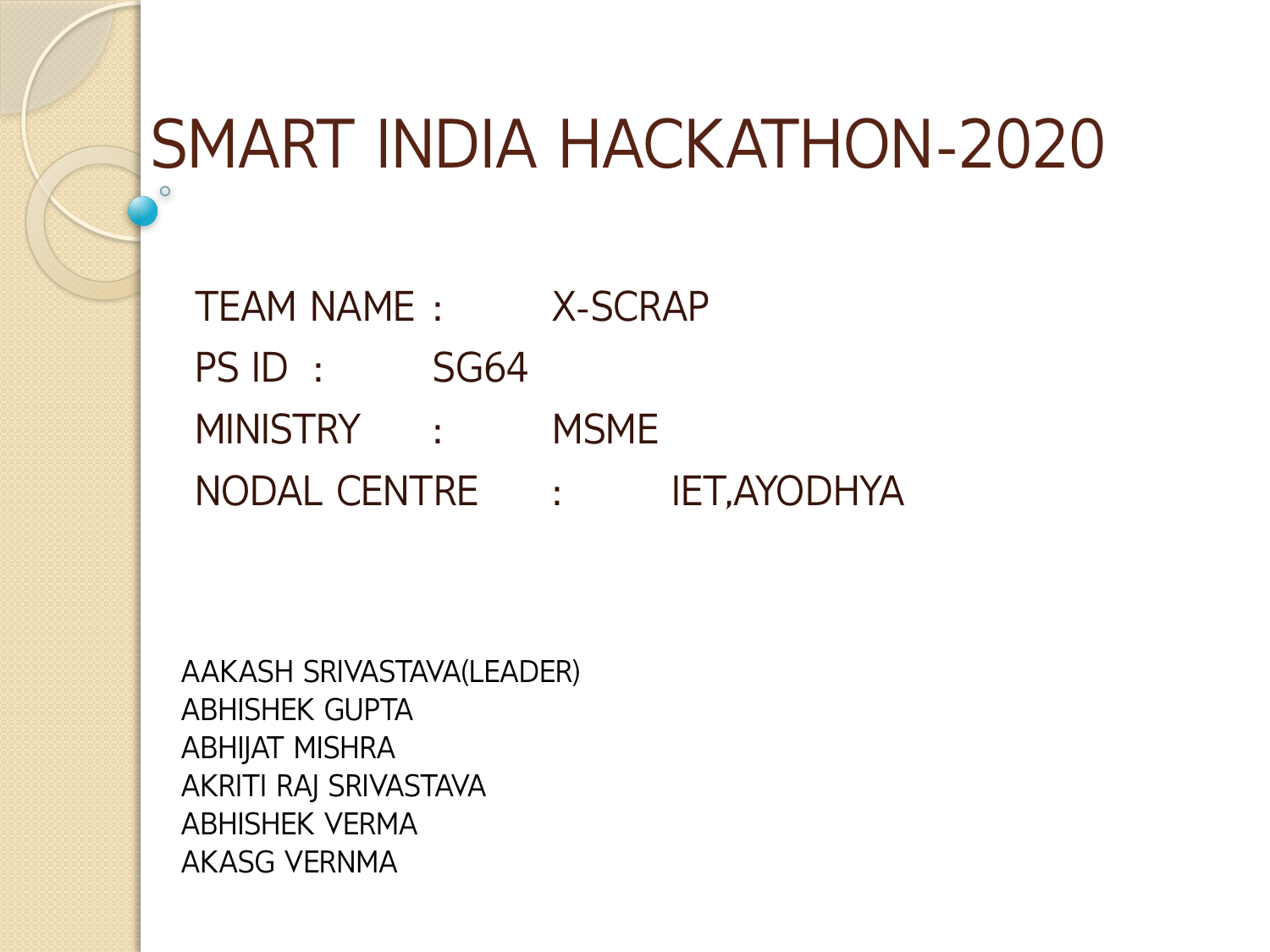

# SMART INDIA HACKATHON-2020
TEAM NAME	:   	X-SCRAP
PS ID			:	SG64
MINISTRY		: 	MSME
NODAL CENTRE	: 	IET,AYODHYA
AAKASH SRIVASTAVA(LEADER)
ABHISHEK GUPTA
ABHIJAT MISHRA
AKRITI RAJ SRIVASTAVA
ABHISHEK VERMA
AKASG VERNMA